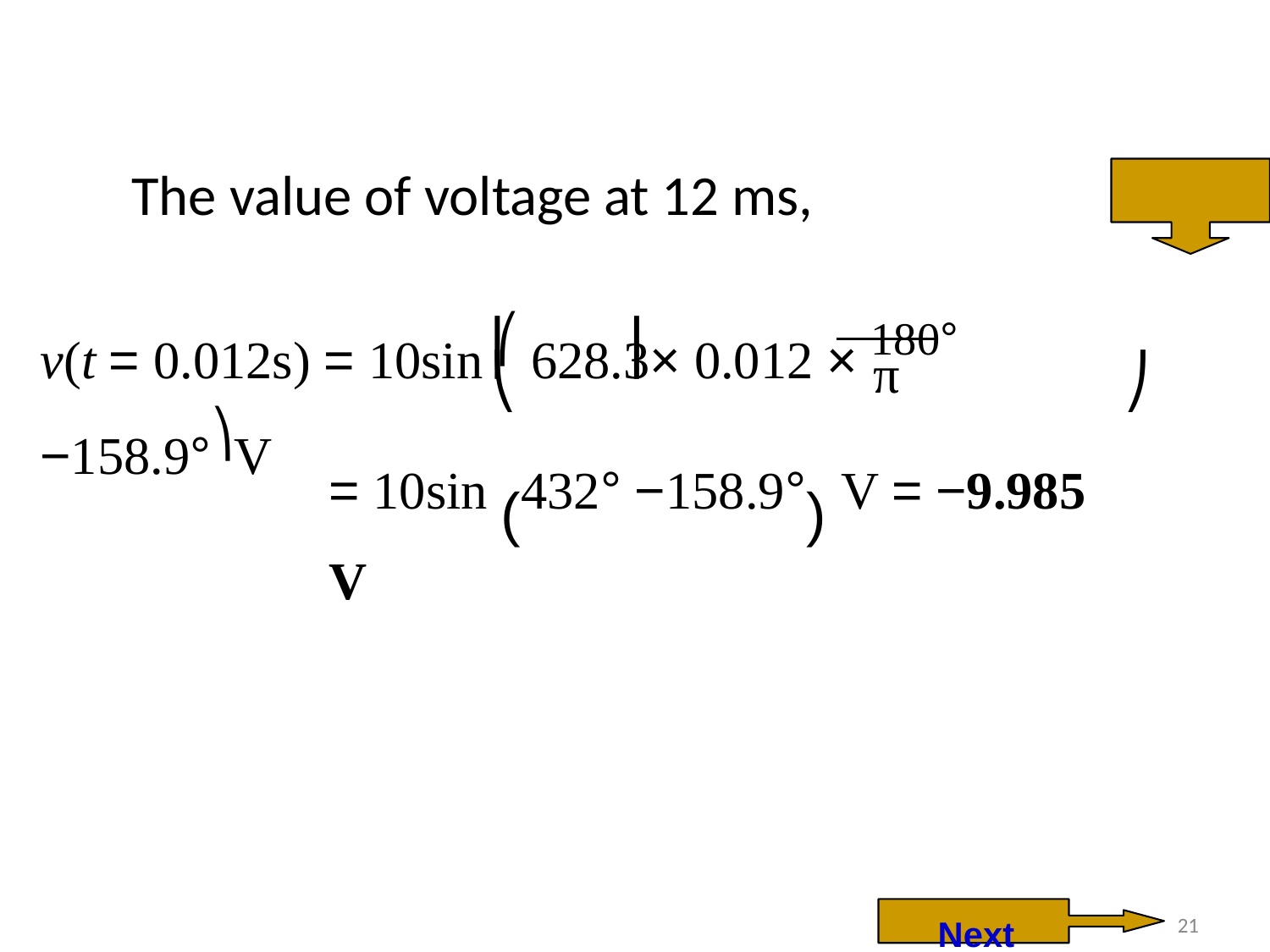

# The value of voltage at 12 ms,

v(t = 0.012s) = 10sin ⎛ 628.3× 0.012 × 180° −158.9°⎞V
⎜	⎟
π

⎝
⎠
= 10sin (432° −158.9°) V = −9.985 V

Next
21